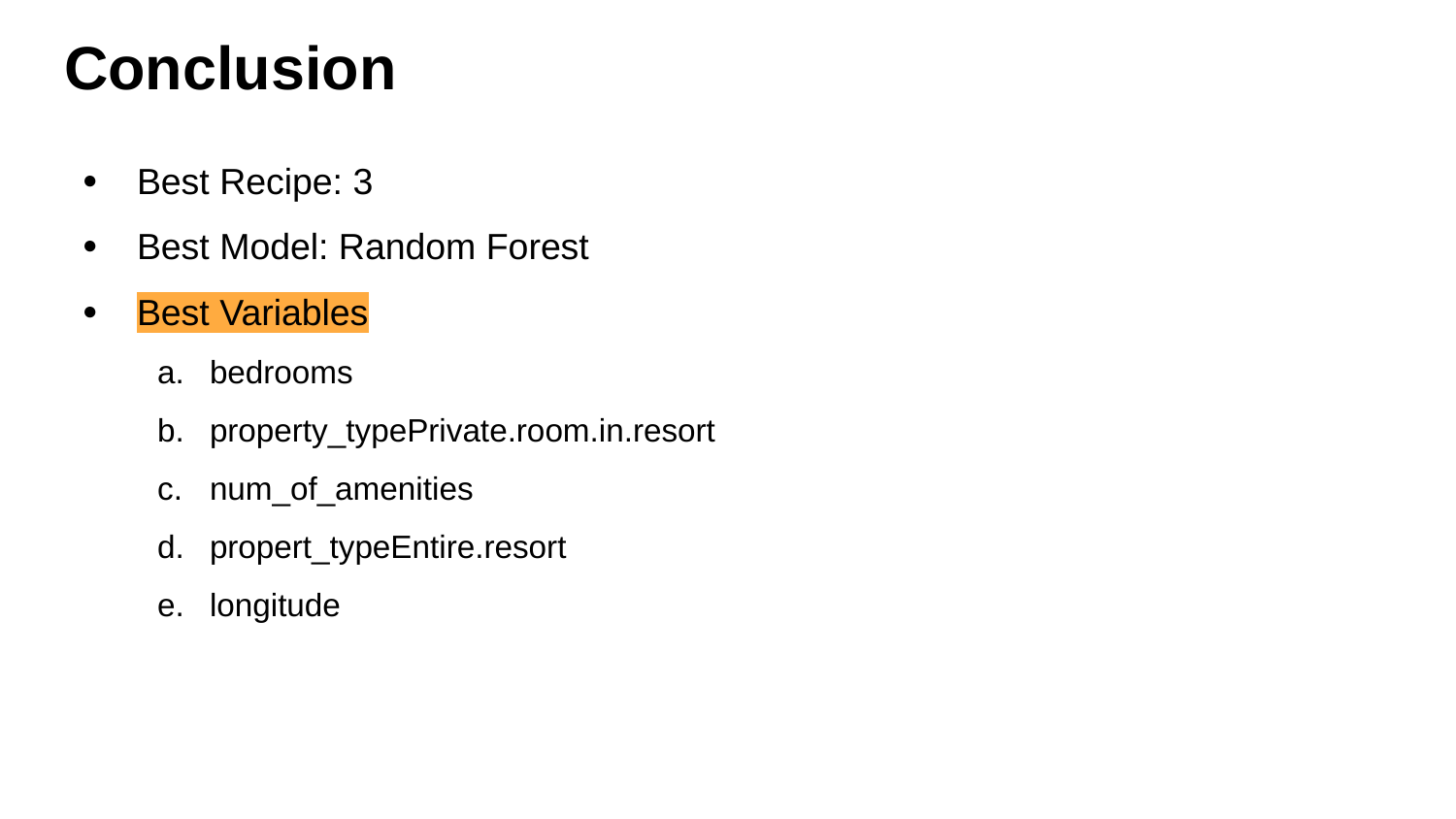

# Conclusion
Best Recipe: 3
Best Model: Random Forest
Best Variables
bedrooms
property_typePrivate.room.in.resort
num_of_amenities
propert_typeEntire.resort
longitude